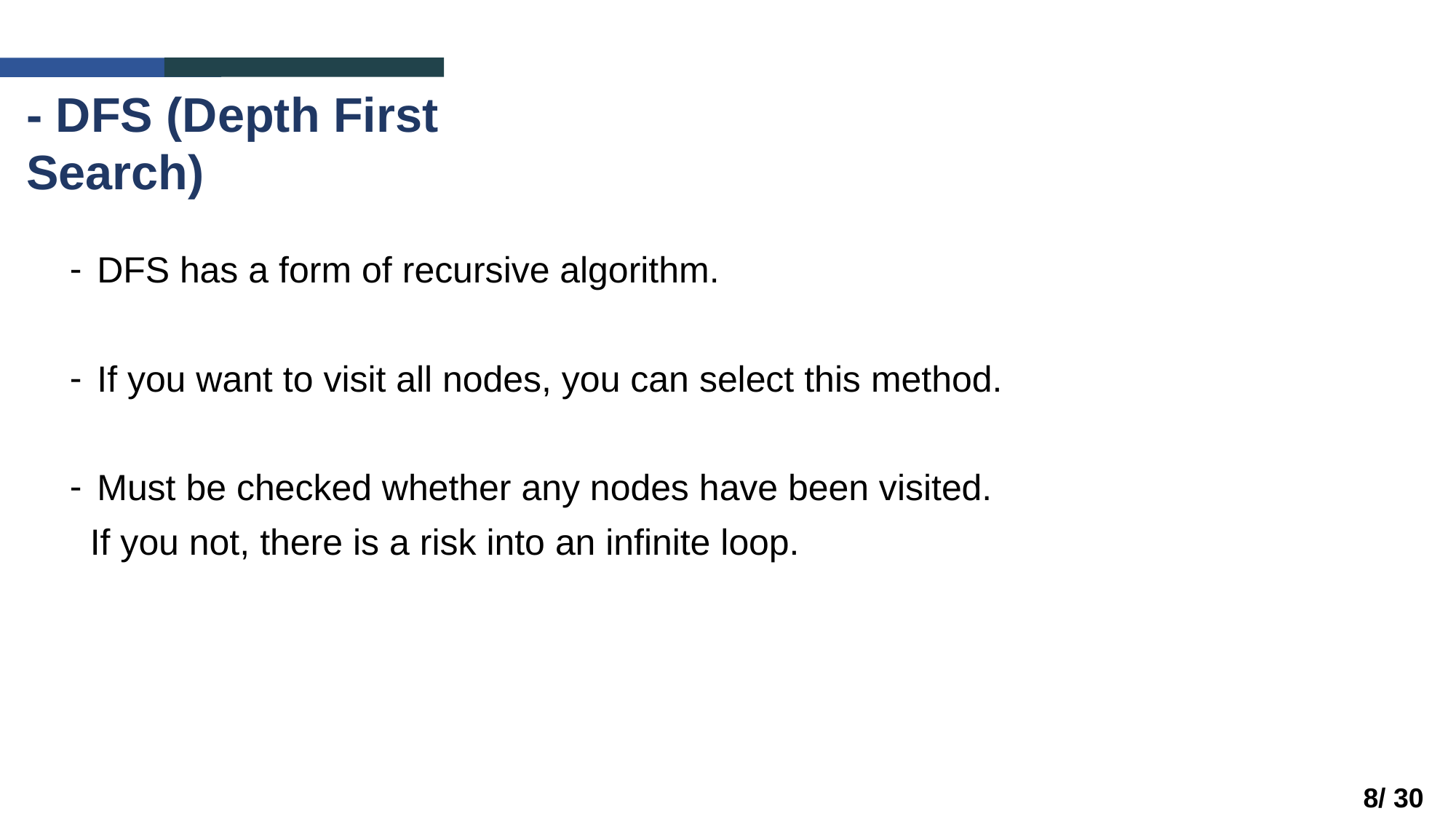

- DFS (Depth First Search)

DFS has a form of recursive algorithm.

If you want to visit all nodes, you can select this method.

Must be checked whether any nodes have been visited.
  If you not, there is a risk into an infinite loop.
8/ 30